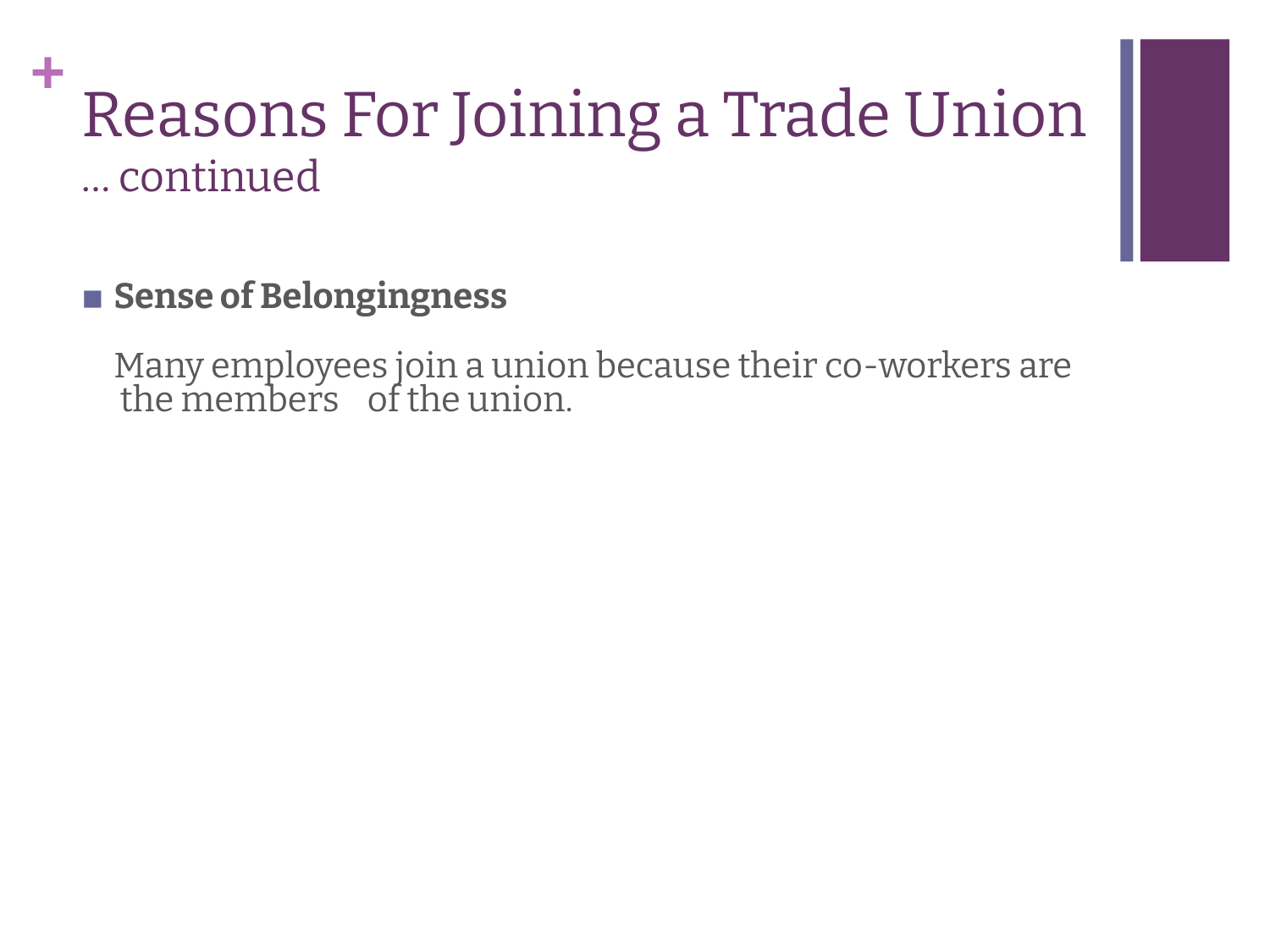

# Reasons For Joining a Trade Union … continued
Sense of Belongingness
     Many employees join a union because their co-workers are the members    of the union.